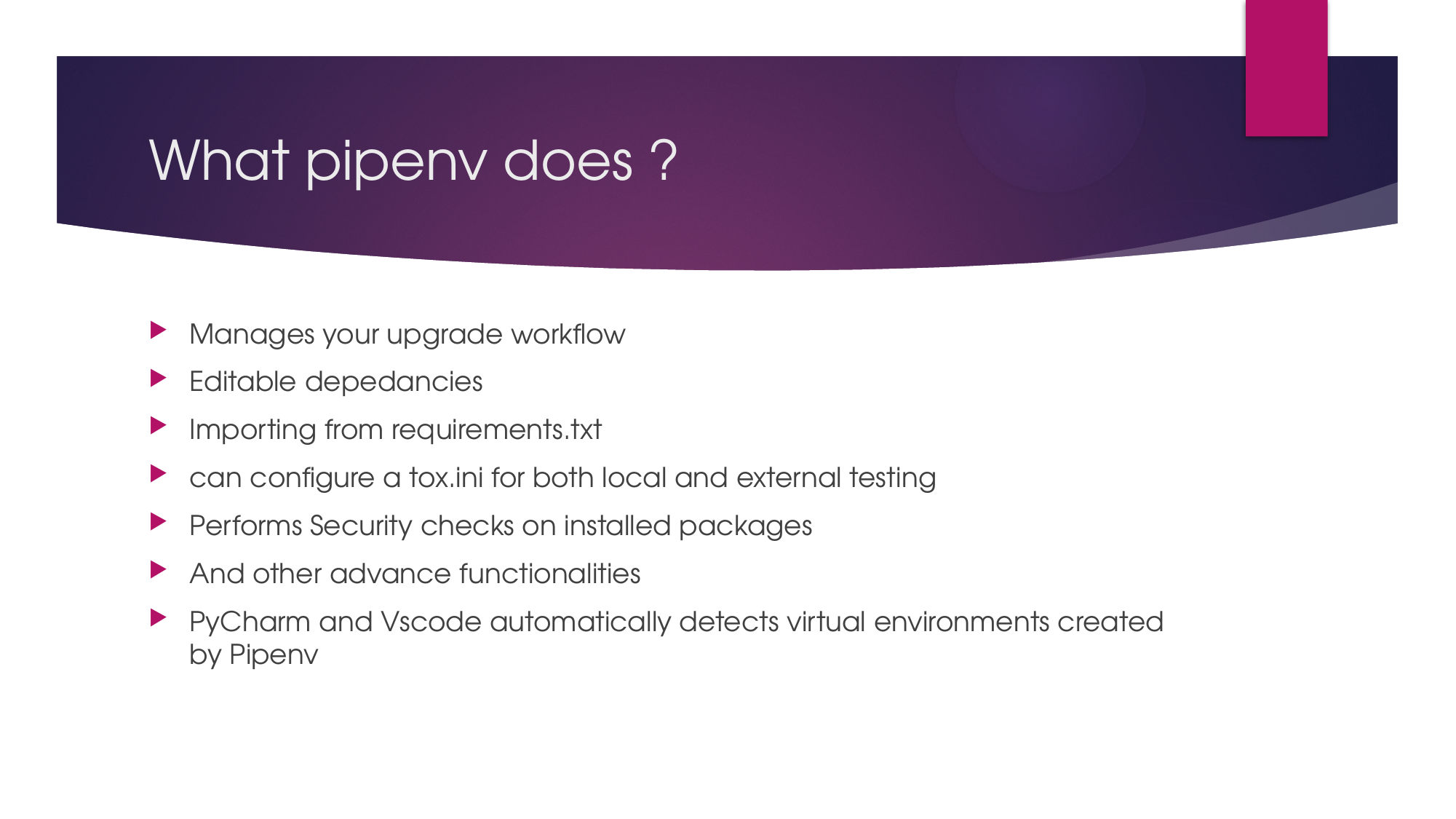

# What pipenv does ?
Manages your upgrade workflow
Editable depedancies
Importing from requirements.txt
can configure a tox.ini for both local and external testing
Performs Security checks on installed packages
And other advance functionalities
PyCharm and Vscode automatically detects virtual environments created by Pipenv